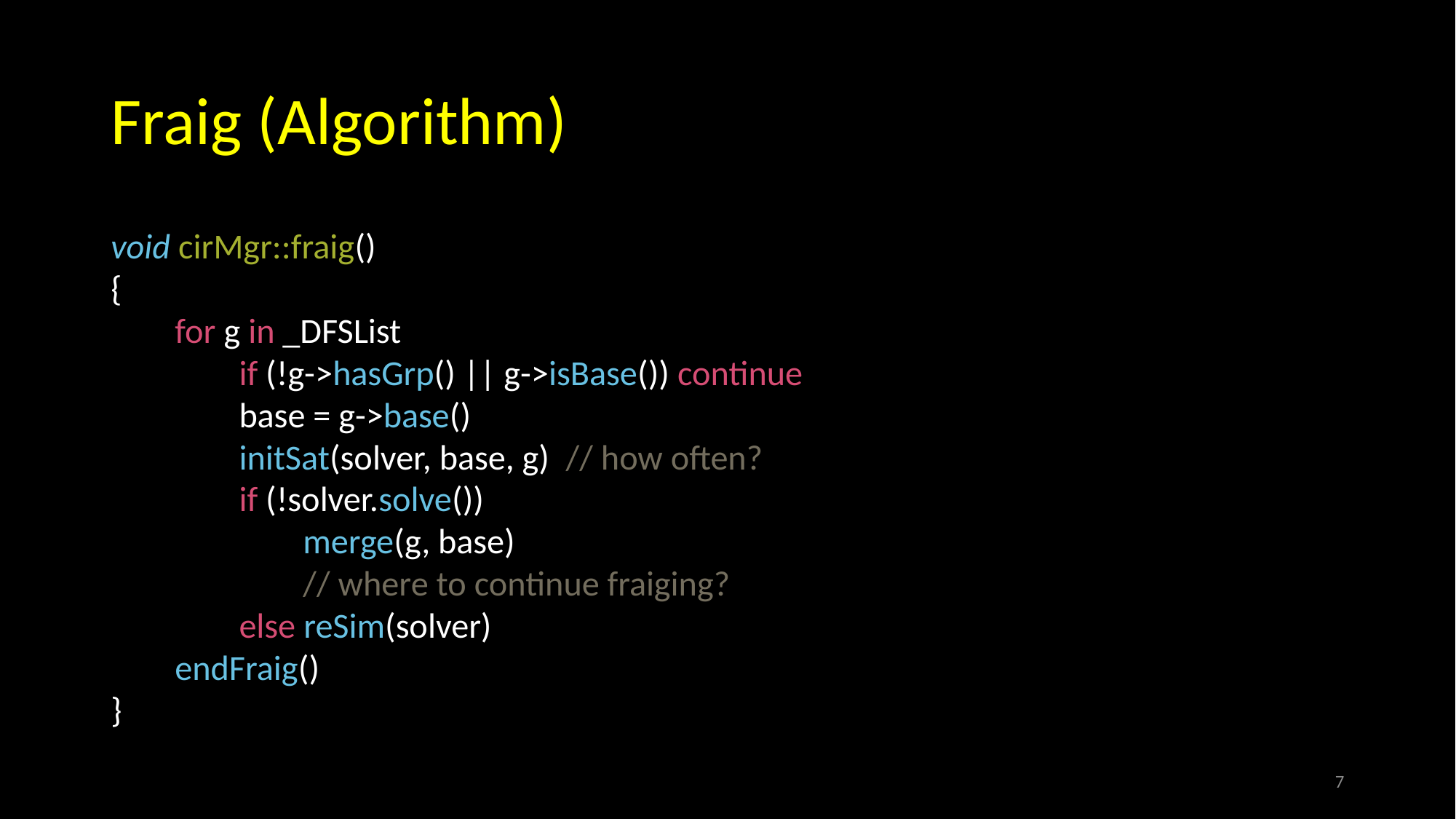

# Fraig (Algorithm)
void cirMgr::fraig()
{
        for g in _DFSList
                if (!g->hasGrp() || g->isBase()) continue
                base = g->base()
                initSat(solver, base, g)  // how often?
                if (!solver.solve())
                        merge(g, base)
                        // where to continue fraiging?
                else reSim(solver)
        endFraig()
}
7